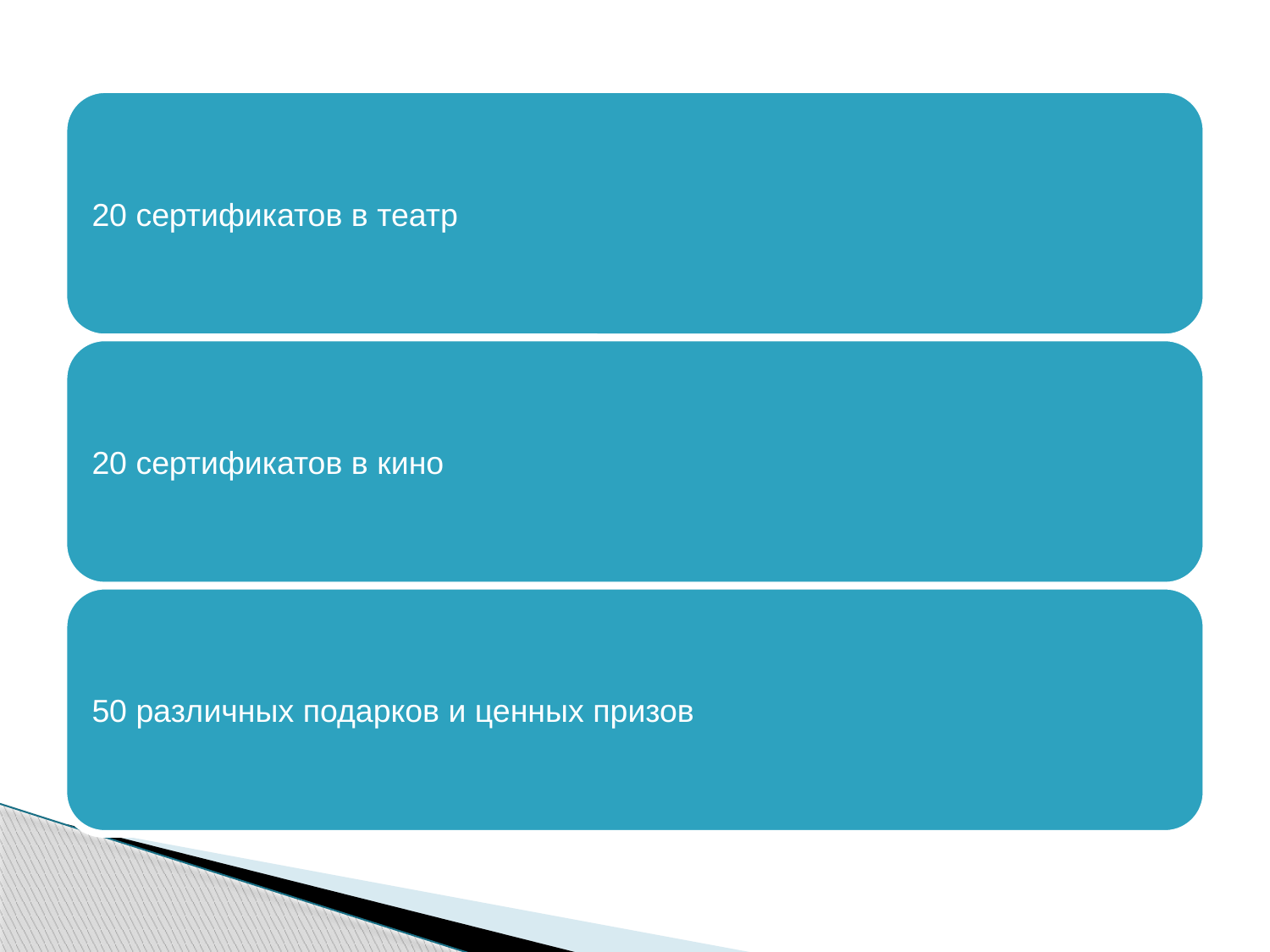

20 сертификатов в театр
20 сертификатов в кино
50 различных подарков и ценных призов